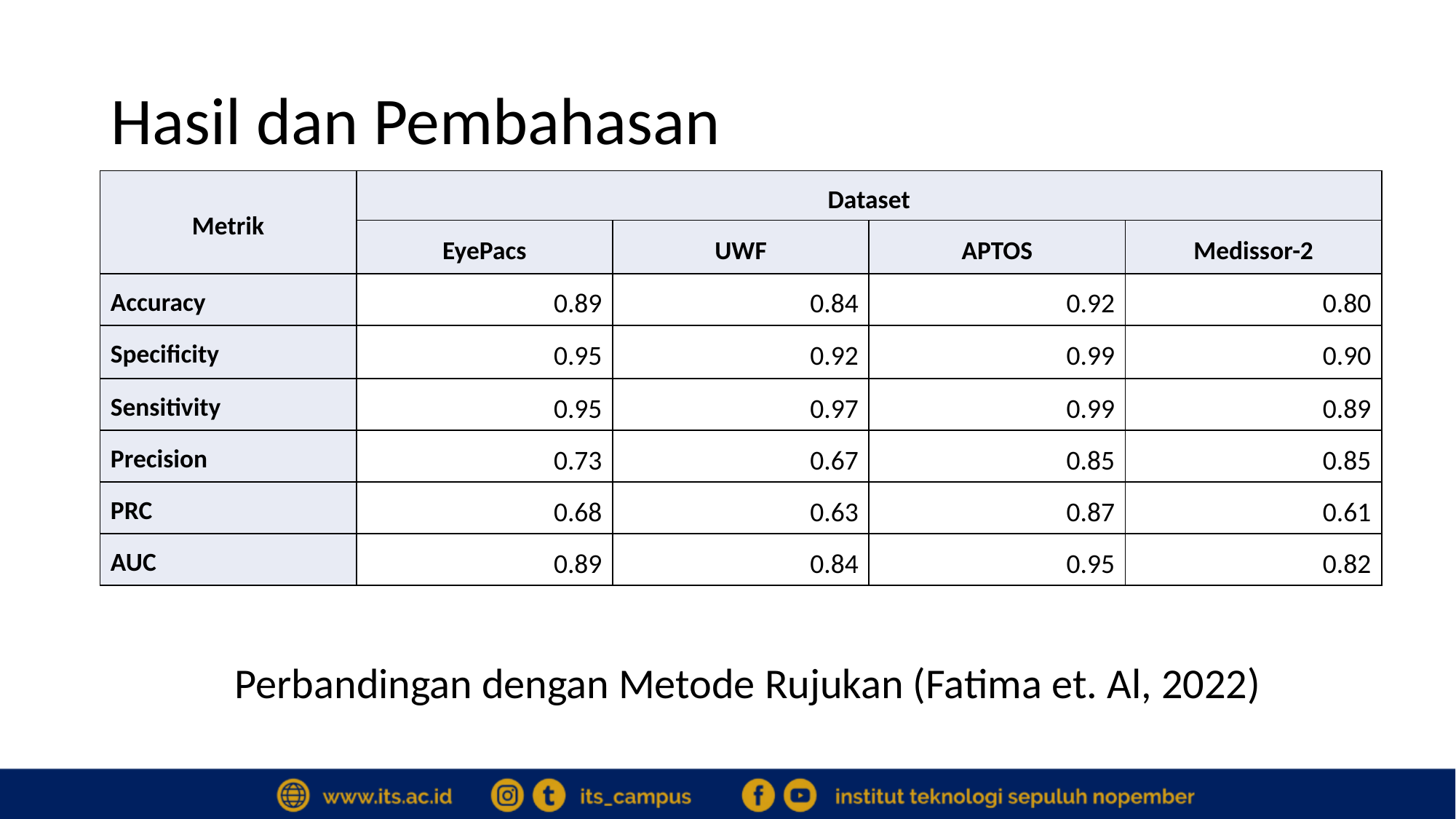

# Hasil dan Pembahasan
| Metrik | Dataset |  |  |  |
| --- | --- | --- | --- | --- |
|  | EyePacs | UWF | APTOS | Medissor-2 |
| Accuracy | 0.89 | 0.84 | 0.92 | 0.80 |
| Specificity | 0.95 | 0.92 | 0.99 | 0.90 |
| Sensitivity | 0.95 | 0.97 | 0.99 | 0.89 |
| Precision | 0.73 | 0.67 | 0.85 | 0.85 |
| PRC | 0.68 | 0.63 | 0.87 | 0.61 |
| AUC | 0.89 | 0.84 | 0.95 | 0.82 |
Perbandingan dengan Metode Rujukan (Fatima et. Al, 2022)